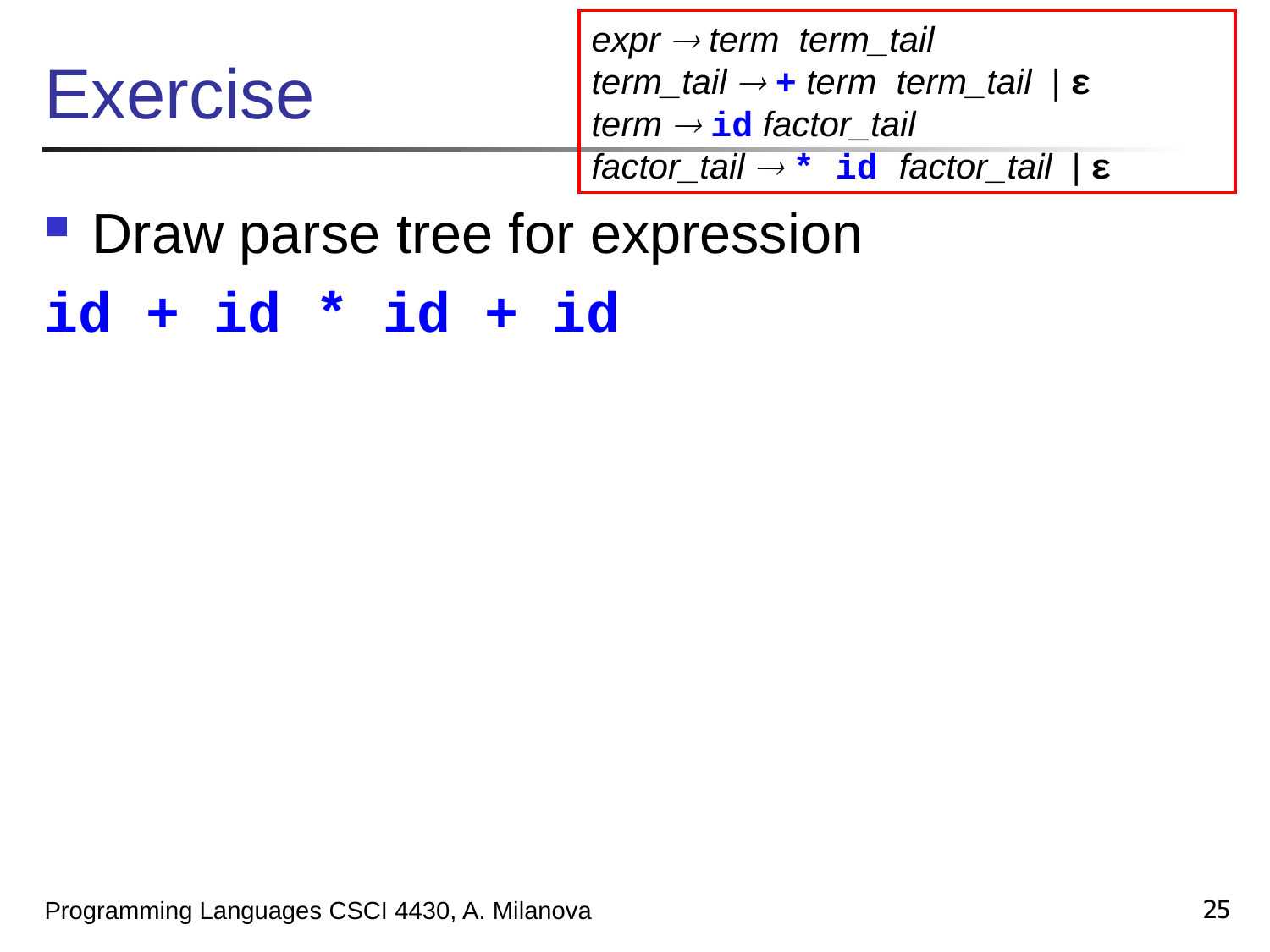

# Exercise
expr → term  term_tail
term_tail → + term  term_tail  | ε
term → id factor_tail
factor_tail → * id factor_tail  | ε
Draw parse tree for expression
id + id * id + id
25
Programming Languages CSCI 4430, A. Milanova